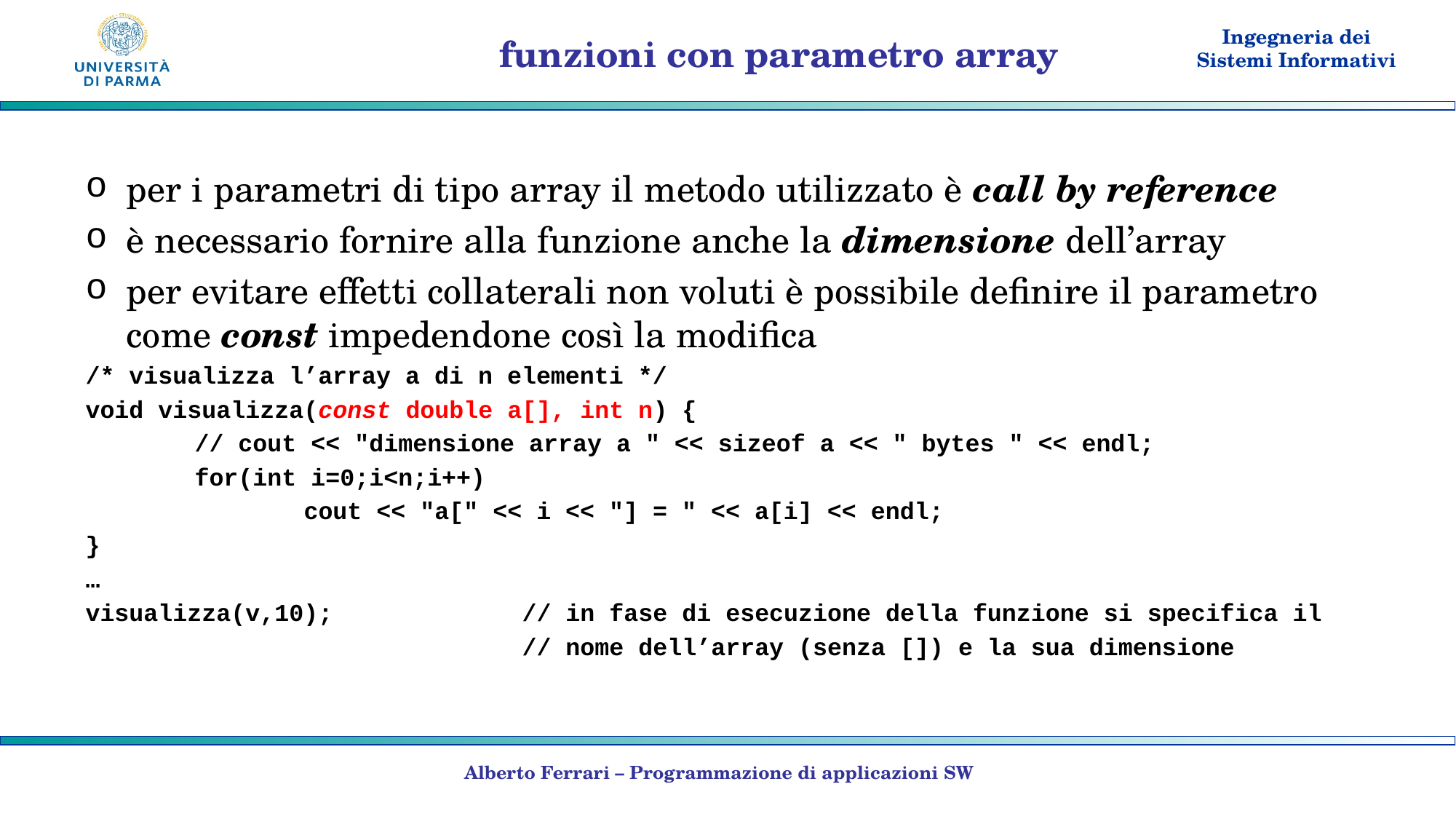

# funzioni con parametro array
per i parametri di tipo array il metodo utilizzato è call by reference
è necessario fornire alla funzione anche la dimensione dell’array
per evitare effetti collaterali non voluti è possibile definire il parametro come const impedendone così la modifica
/* visualizza l’array a di n elementi */
void visualizza(const double a[], int n) {
	// cout << "dimensione array a " << sizeof a << " bytes " << endl;
	for(int i=0;i<n;i++)
		cout << "a[" << i << "] = " << a[i] << endl;
}
…
visualizza(v,10);		// in fase di esecuzione della funzione si specifica il
                              // nome dell’array (senza []) e la sua dimensione
Alberto Ferrari – Programmazione di applicazioni SW